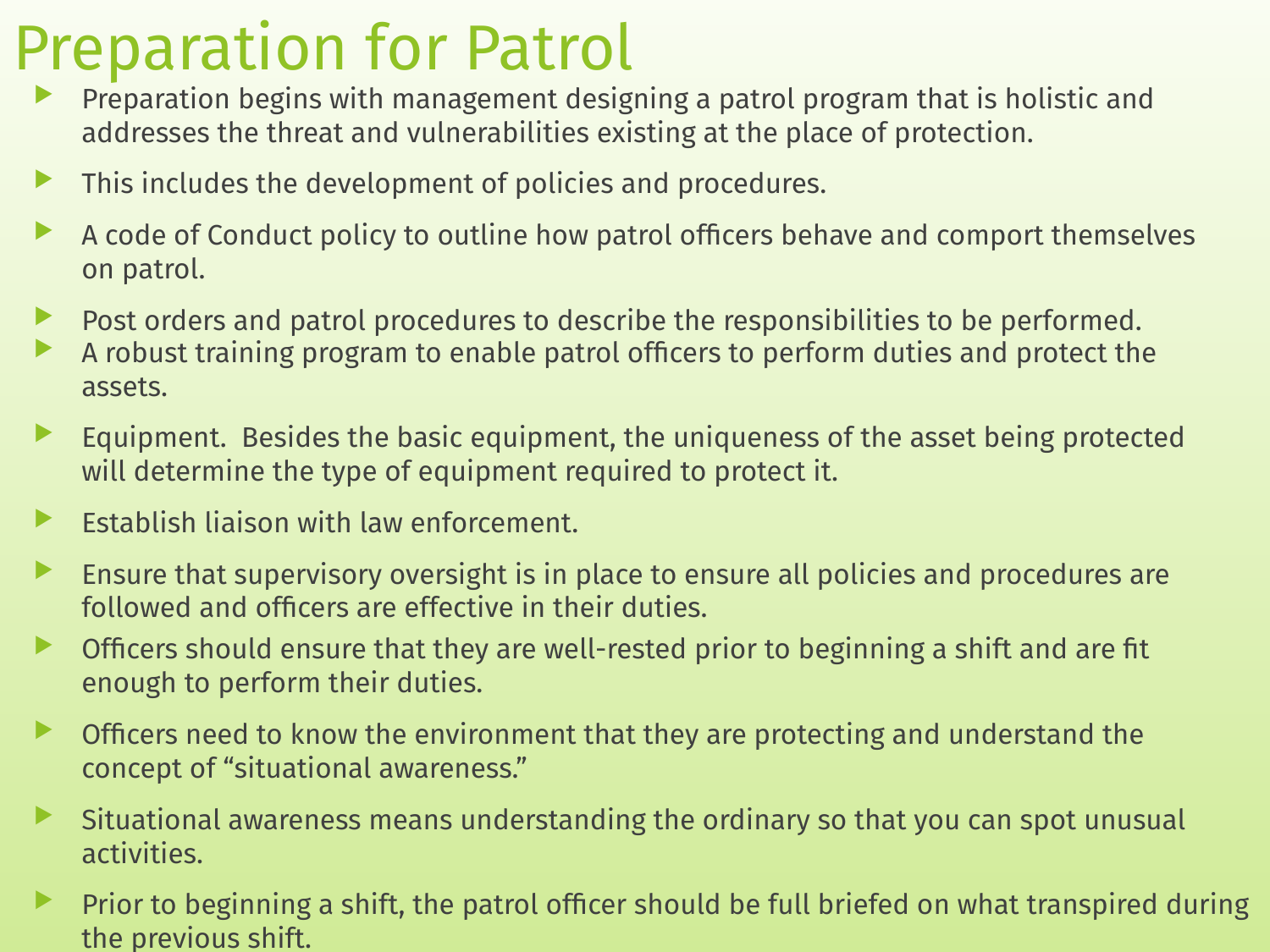

# Preparation for Patrol
Preparation begins with management designing a patrol program that is holistic and addresses the threat and vulnerabilities existing at the place of protection.
This includes the development of policies and procedures.
A code of Conduct policy to outline how patrol officers behave and comport themselves on patrol.
Post orders and patrol procedures to describe the responsibilities to be performed.
A robust training program to enable patrol officers to perform duties and protect the assets.
Equipment.  Besides the basic equipment, the uniqueness of the asset being protected will determine the type of equipment required to protect it.
Establish liaison with law enforcement.
Ensure that supervisory oversight is in place to ensure all policies and procedures are followed and officers are effective in their duties.
Officers should ensure that they are well-rested prior to beginning a shift and are fit enough to perform their duties.
Officers need to know the environment that they are protecting and understand the concept of “situational awareness.”
Situational awareness means understanding the ordinary so that you can spot unusual activities.
Prior to beginning a shift, the patrol officer should be full briefed on what transpired during the previous shift.
6